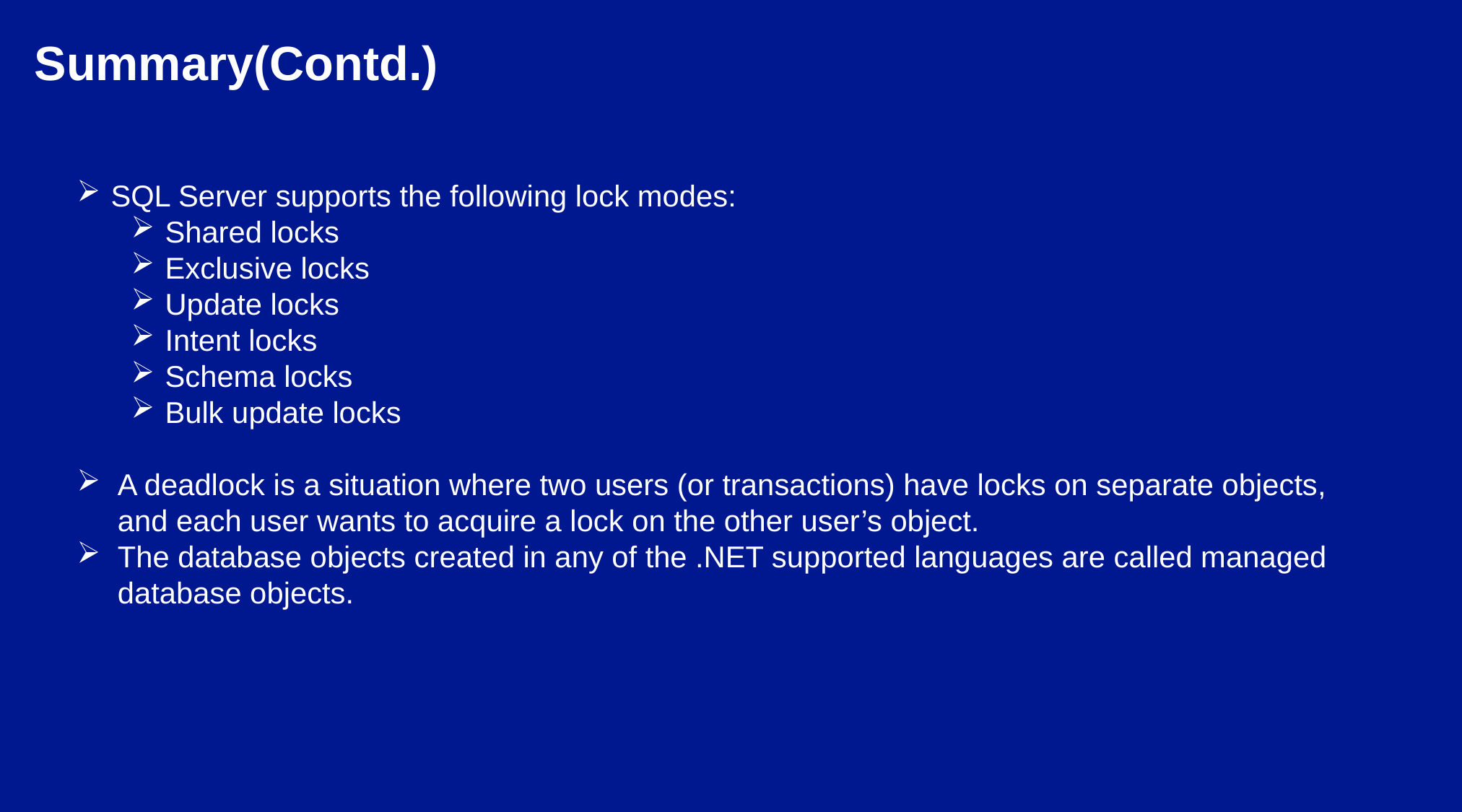

Summary(Contd.)
SQL Server supports the following lock modes:
Shared locks
Exclusive locks
Update locks
Intent locks
Schema locks
Bulk update locks

A deadlock is a situation where two users (or transactions) have locks on separate objects, and each user wants to acquire a lock on the other user’s object.
The database objects created in any of the .NET supported languages are called managed database objects.